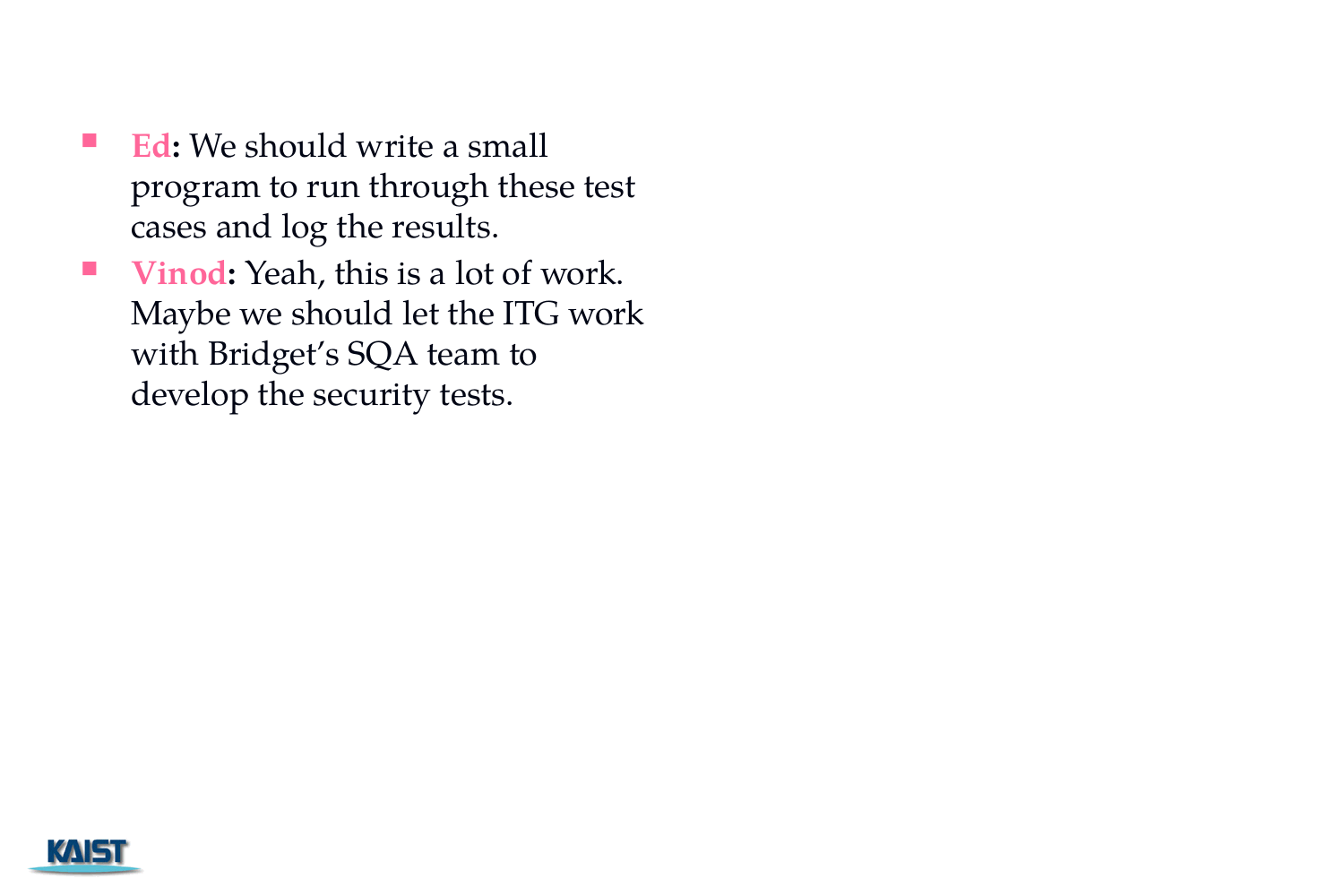

#
Ed: We should write a small program to run through these test cases and log the results.
Vinod: Yeah, this is a lot of work. Maybe we should let the ITG work with Bridget’s SQA team to develop the security tests.

122